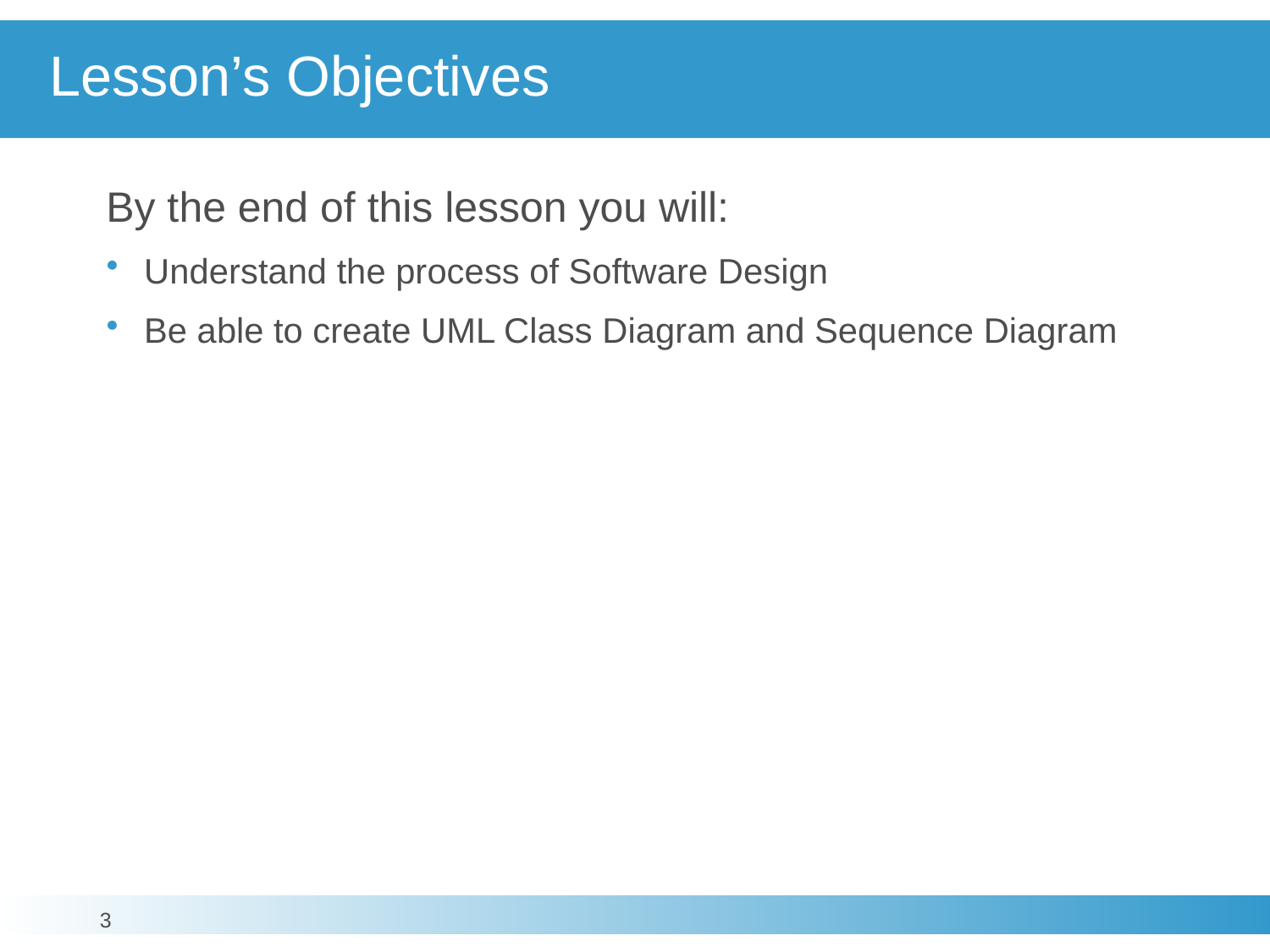

# Lesson’s Objectives
By the end of this lesson you will:
Understand the process of Software Design
Be able to create UML Class Diagram and Sequence Diagram

3